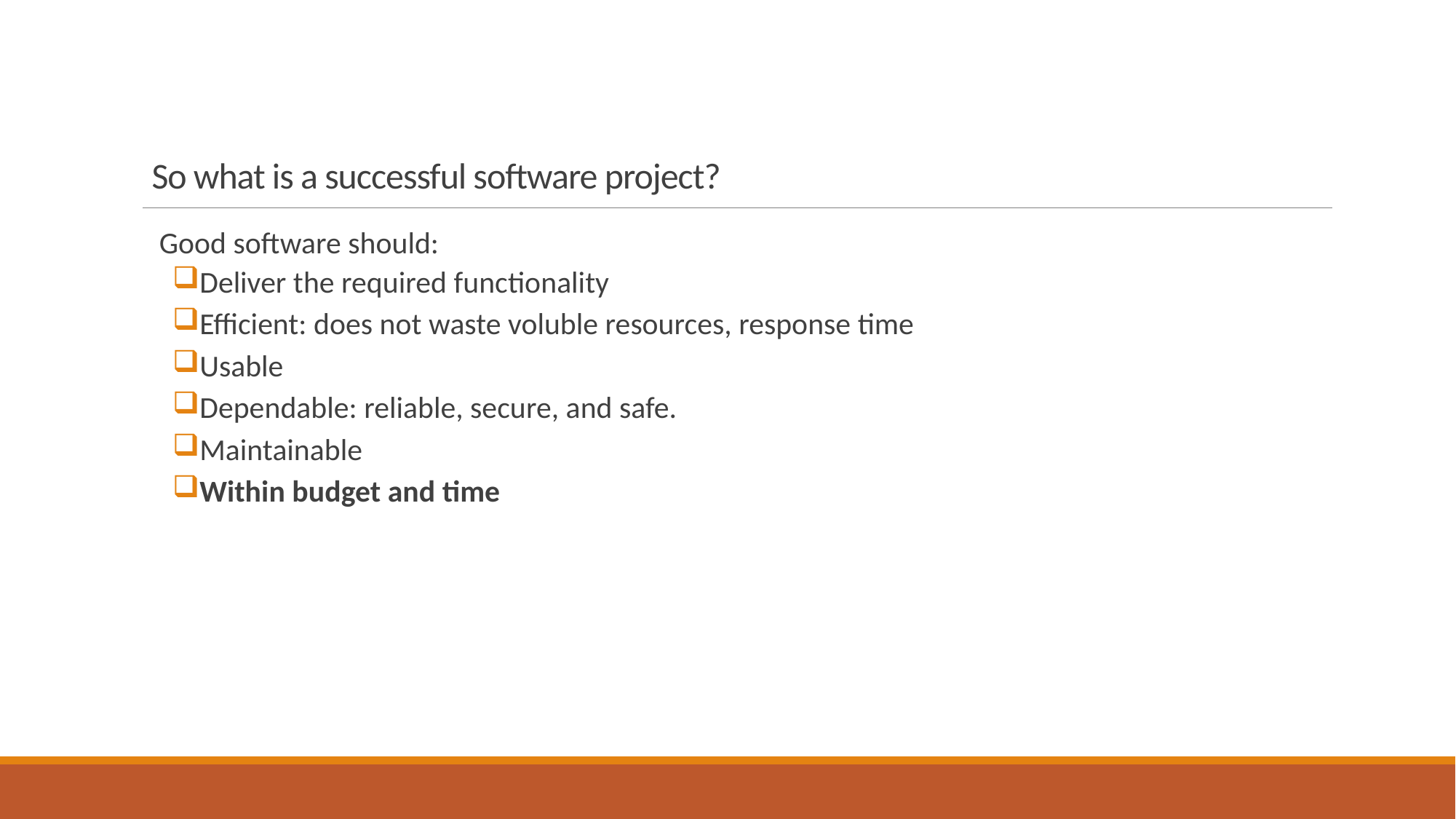

# So what is a successful software project?
Good software should:
Deliver the required functionality
Efficient: does not waste voluble resources, response time
Usable
Dependable: reliable, secure, and safe.
Maintainable
Within budget and time